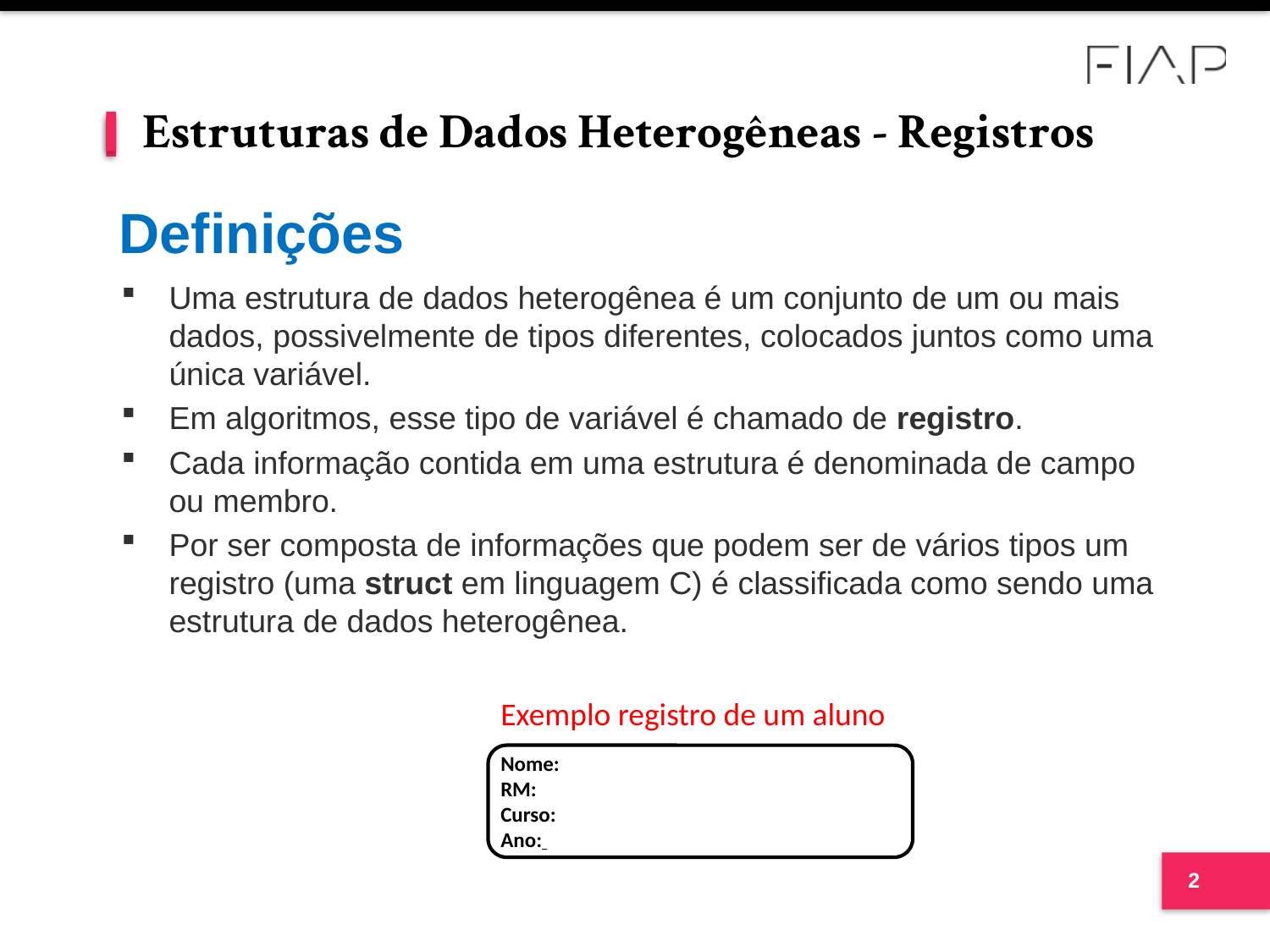

# Estruturas de Dados Heterogêneas - Registros
Definições
Uma estrutura de dados heterogênea é um conjunto de um ou mais dados, possivelmente de tipos diferentes, colocados juntos como uma única variável.
Em algoritmos, esse tipo de variável é chamado de registro.
Cada informação contida em uma estrutura é denominada de campo ou membro.
Por ser composta de informações que podem ser de vários tipos um registro (uma struct em linguagem C) é classificada como sendo uma estrutura de dados heterogênea.

Exemplo registro de um aluno
Nome:
RM:
Curso:
Ano: